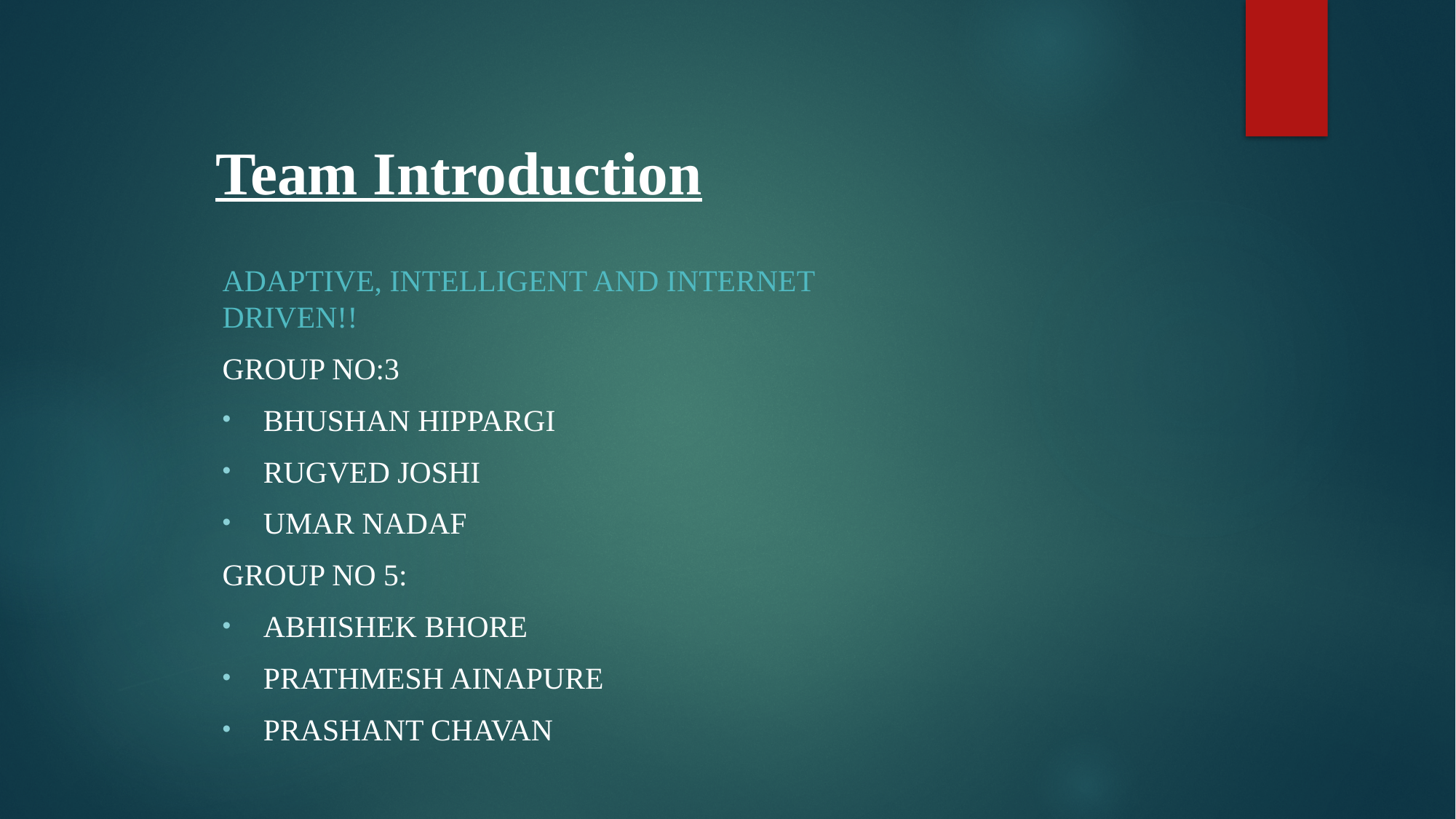

# Team Introduction
Adaptive, Intelligent and Internet driven!!
Group no:3
Bhushan Hippargi
Rugved Joshi
Umar Nadaf
Group no 5:
Abhishek Bhore
Prathmesh Ainapure
Prashant Chavan